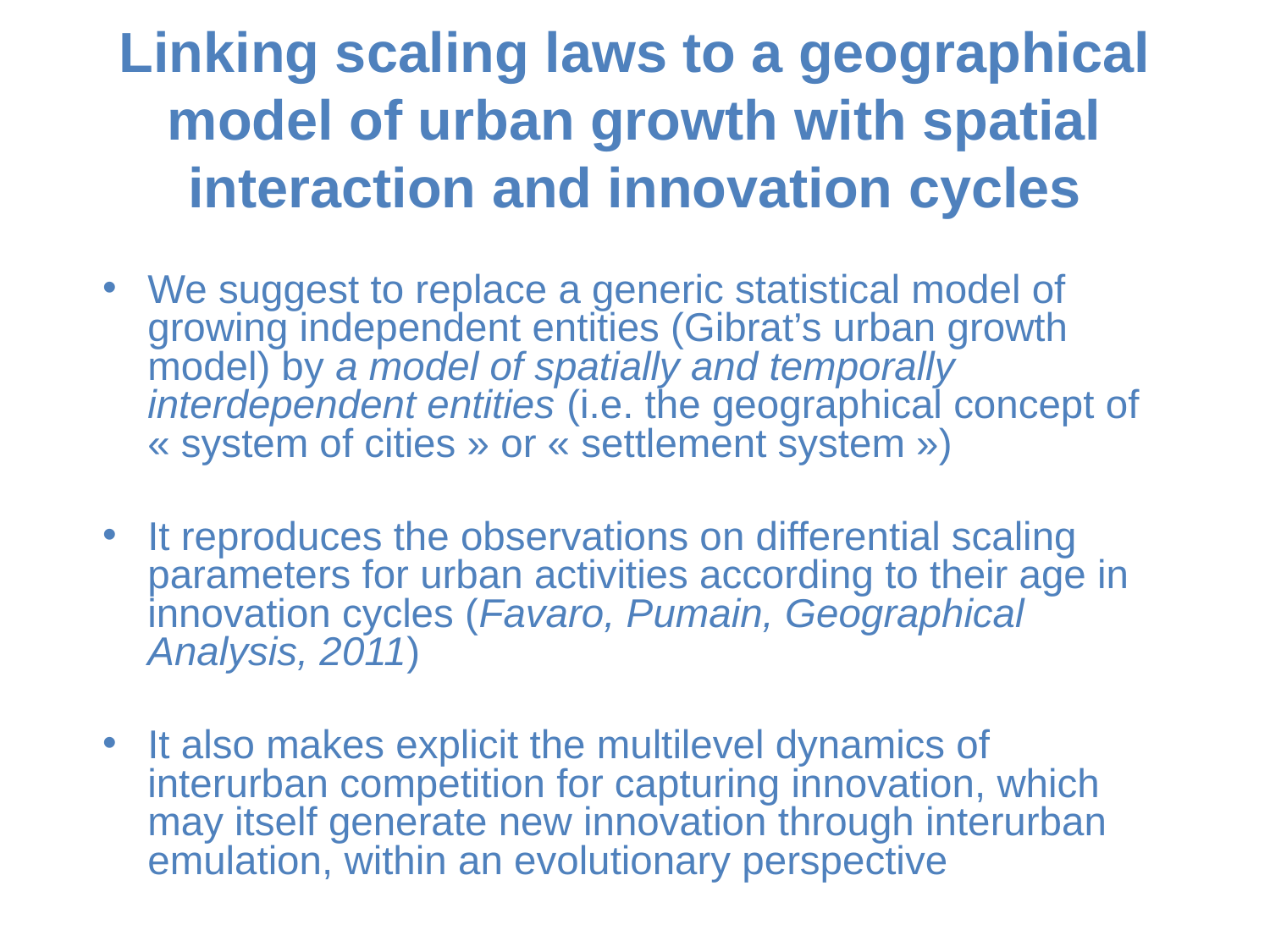

Linking scaling laws to a geographical model of urban growth with spatial interaction and innovation cycles
We suggest to replace a generic statistical model of growing independent entities (Gibrat’s urban growth model) by a model of spatially and temporally interdependent entities (i.e. the geographical concept of « system of cities » or « settlement system »)

It reproduces the observations on differential scaling parameters for urban activities according to their age in innovation cycles (Favaro, Pumain, Geographical Analysis, 2011)

It also makes explicit the multilevel dynamics of interurban competition for capturing innovation, which may itself generate new innovation through interurban emulation, within an evolutionary perspective